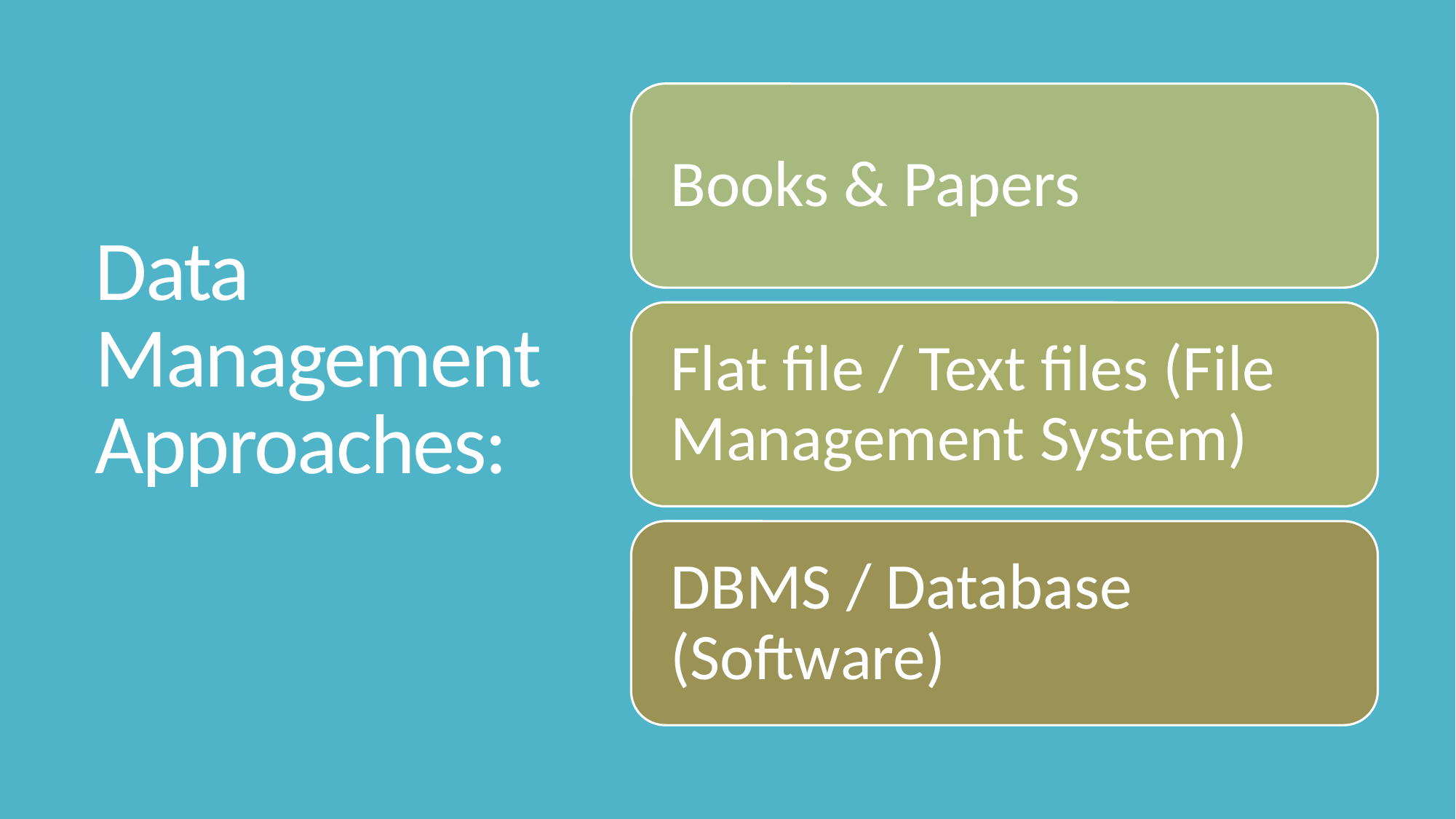

# Data Management Approaches:

Books & Papers
Flat file / Text files (File Management System)
DBMS / Database (Software)